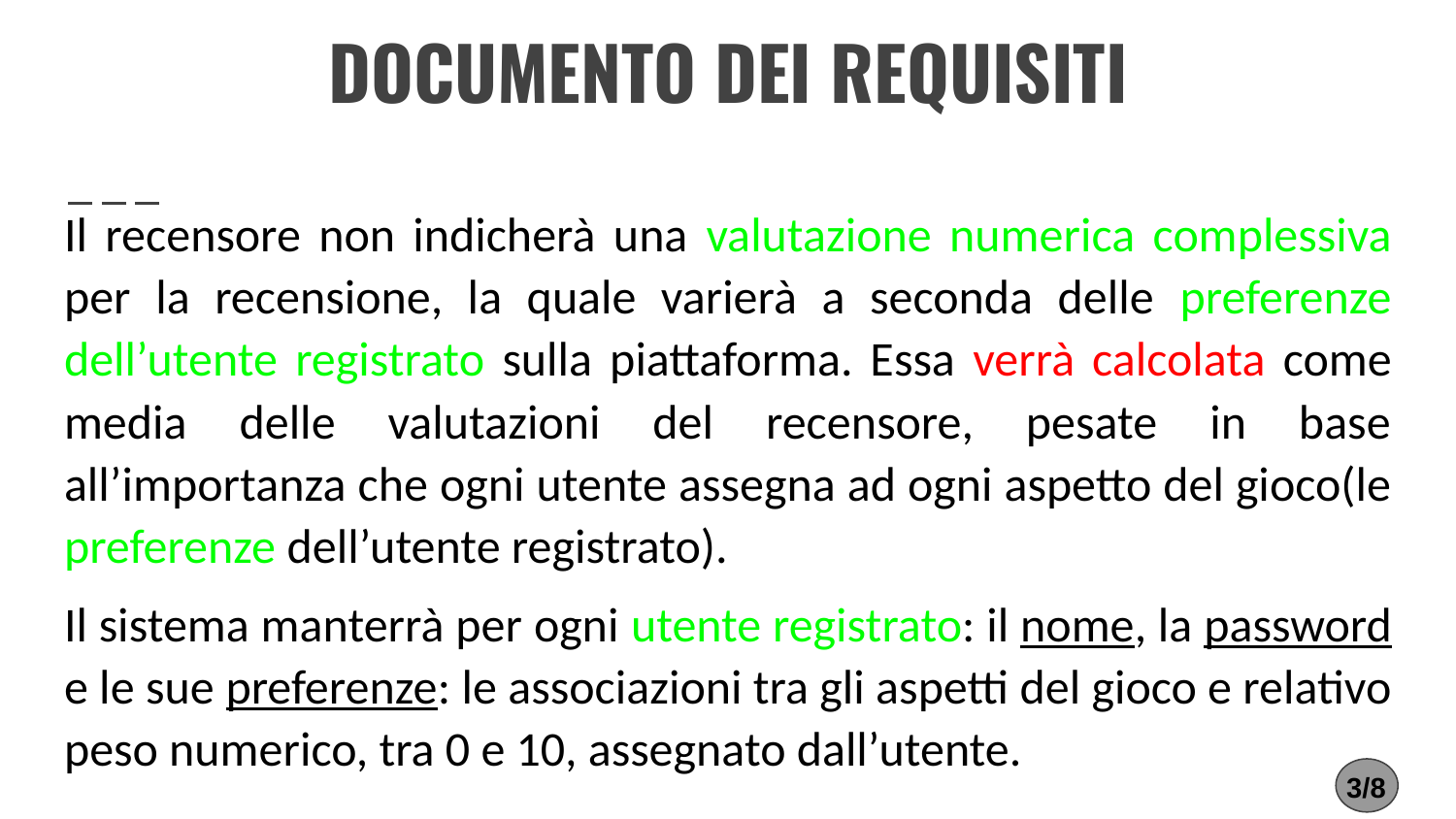

# DOCUMENTO DEI REQUISITI
Il recensore non indicherà una valutazione numerica complessiva per la recensione, la quale varierà a seconda delle preferenze dell’utente registrato sulla piattaforma. Essa verrà calcolata come media delle valutazioni del recensore, pesate in base all’importanza che ogni utente assegna ad ogni aspetto del gioco(le preferenze dell’utente registrato).
Il sistema manterrà per ogni utente registrato: il nome, la password e le sue preferenze: le associazioni tra gli aspetti del gioco e relativo peso numerico, tra 0 e 10, assegnato dall’utente.
3/8